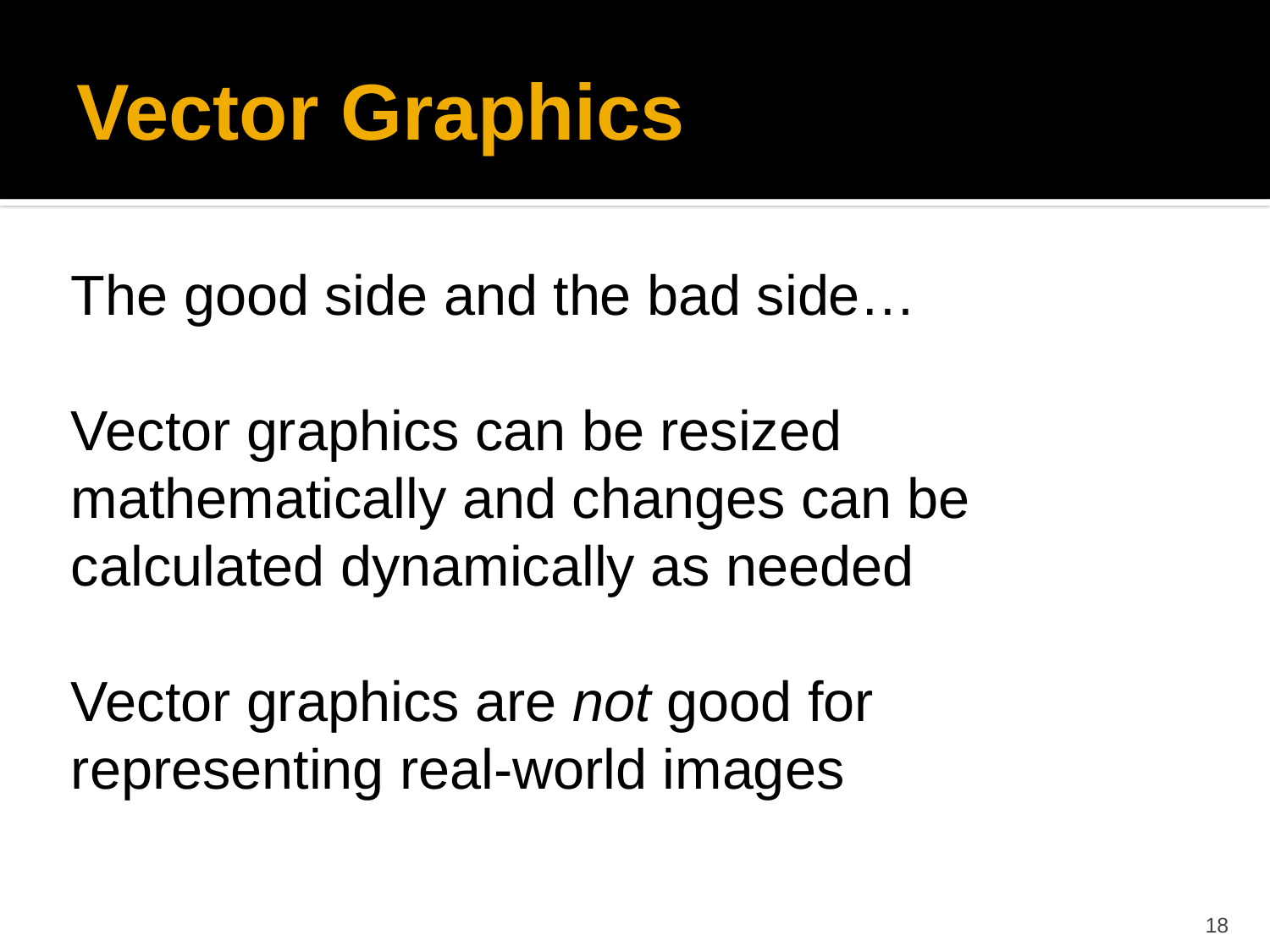

# Vector Graphics
The good side and the bad side…

Vector graphics can be resized mathematically and changes can be calculated dynamically as needed

Vector graphics are not good for representing real-world images
18